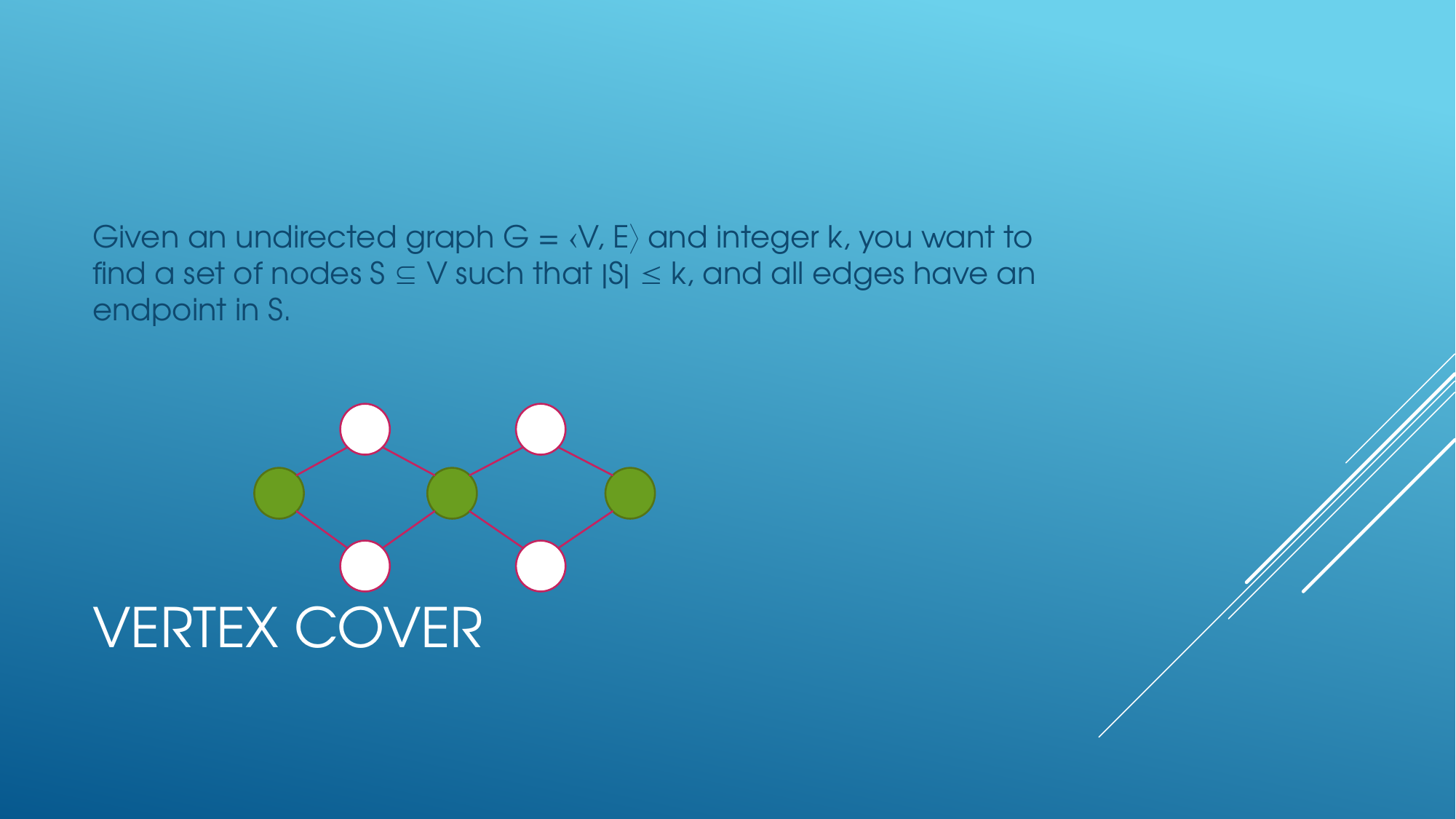

Given an undirected graph G = 〈V, E〉 and integer k, you want to find a set of nodes S ⊆ V such that |S| ≤ k, and all edges have an endpoint in S.

# Vertex Cover